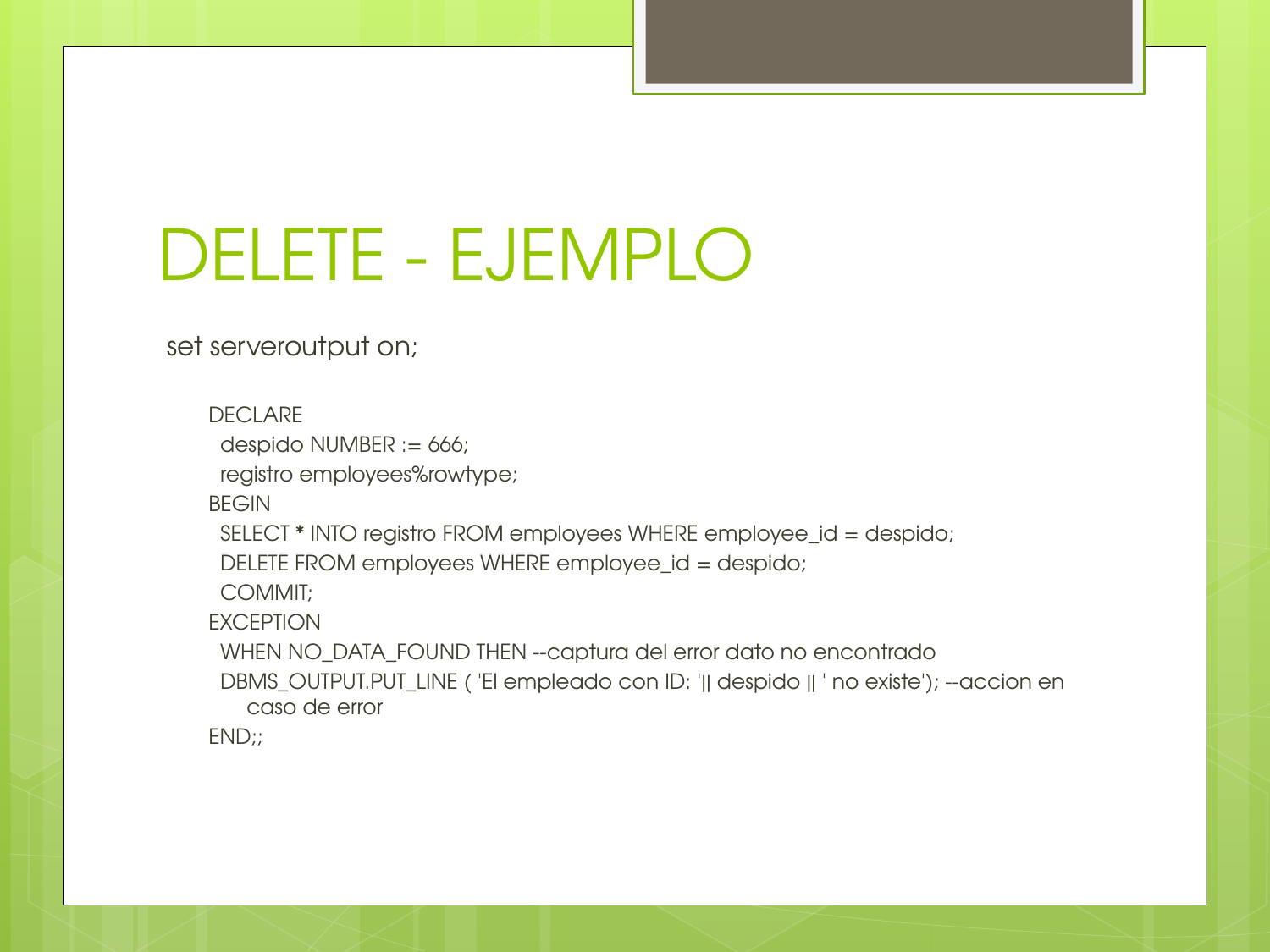

# DELETE - EJEMPLO
set serveroutput on;

DECLARE
  despido NUMBER := 666;
  registro employees%rowtype;
BEGIN
  SELECT * INTO registro FROM employees WHERE employee_id = despido;
  DELETE FROM employees WHERE employee_id = despido;
  COMMIT;
EXCEPTION
  WHEN NO_DATA_FOUND THEN --captura del error dato no encontrado
  DBMS_OUTPUT.PUT_LINE ( 'El empleado con ID: '|| despido || ' no existe'); --accion en caso de error
END;;